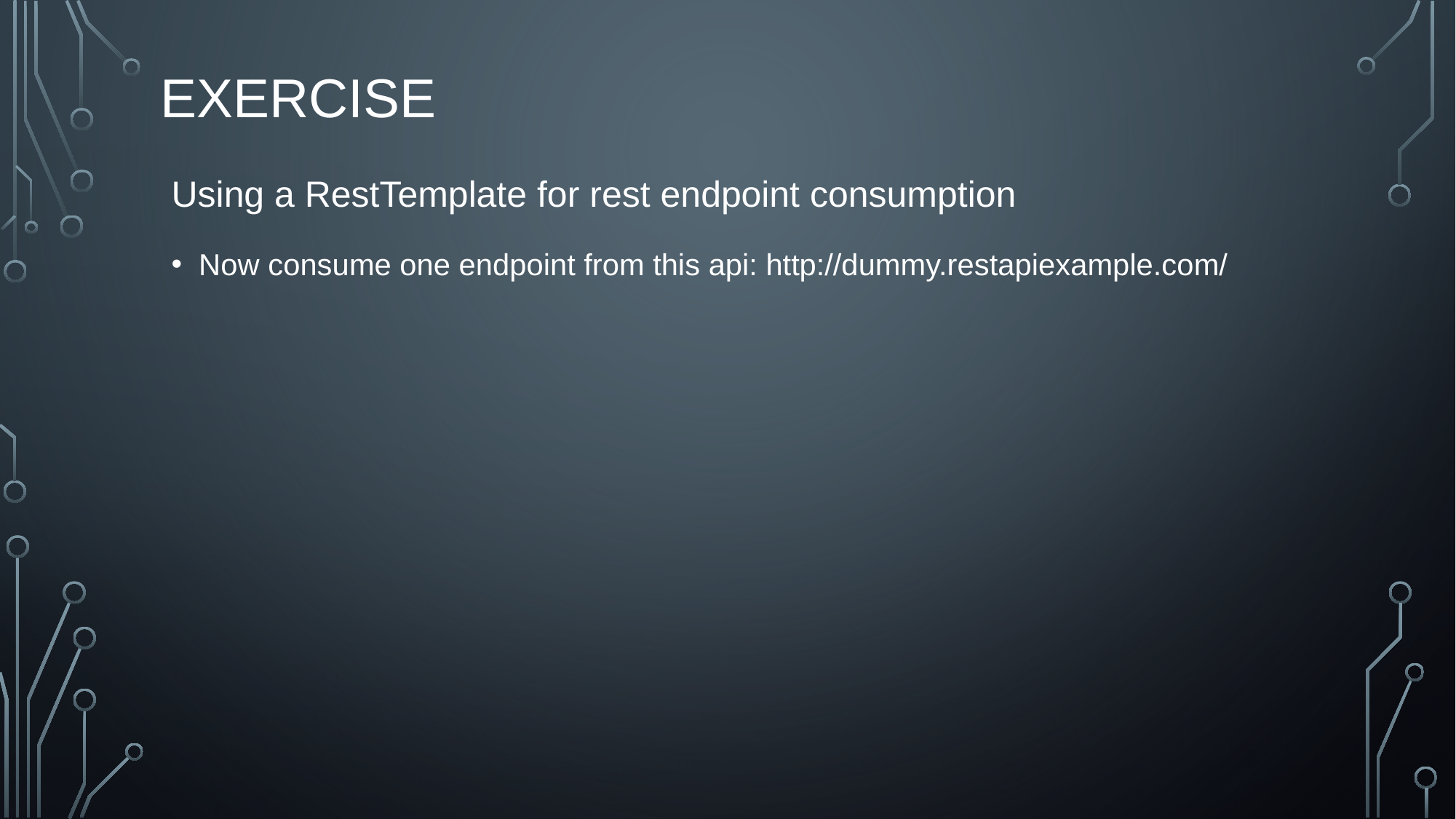

# EXERCISE
Using a RestTemplate for rest endpoint consumption
Now consume one endpoint from this api: http://dummy.restapiexample.com/